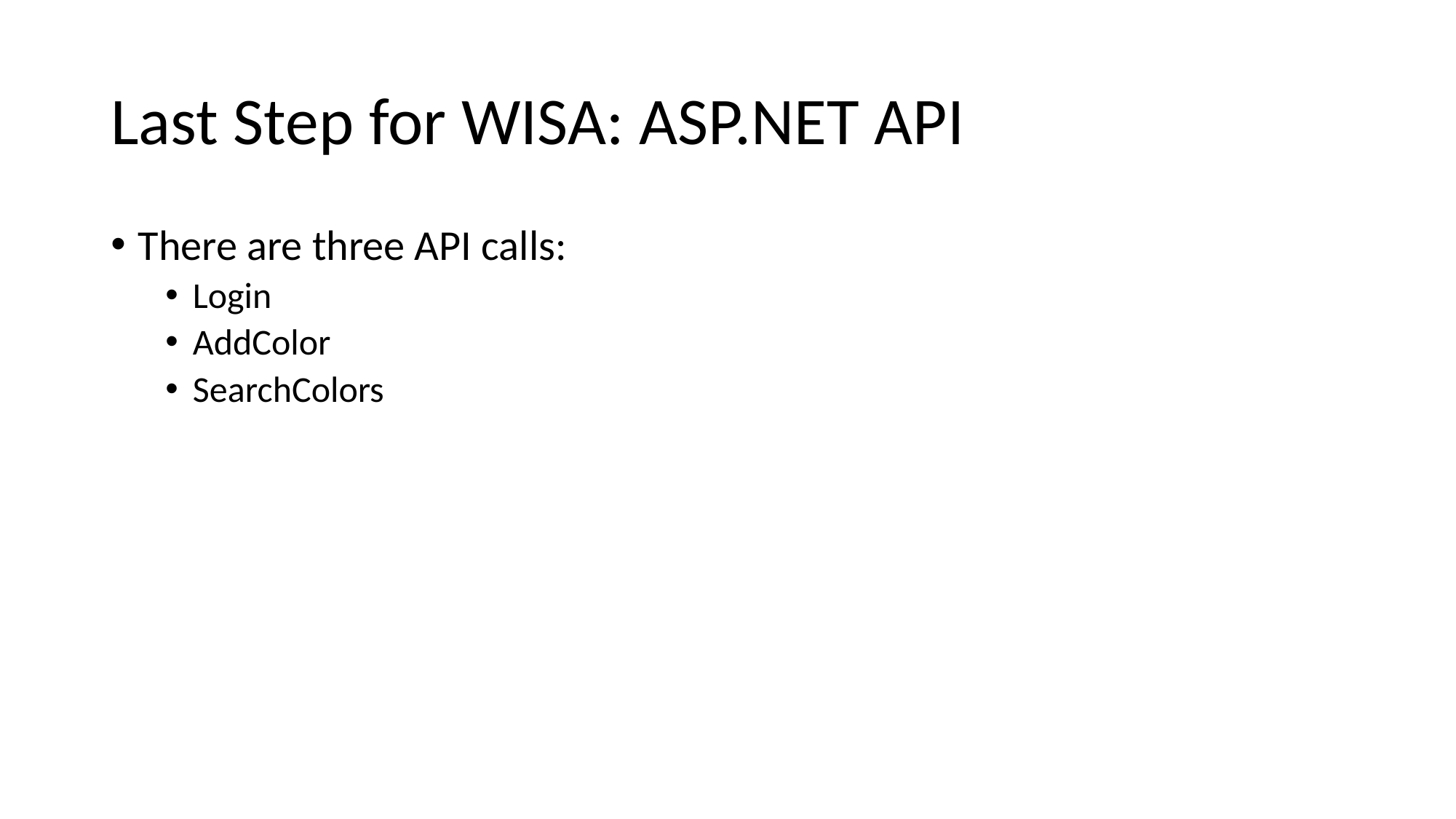

# Last Step for WISA: ASP.NET API
There are three API calls:
Login
AddColor
SearchColors